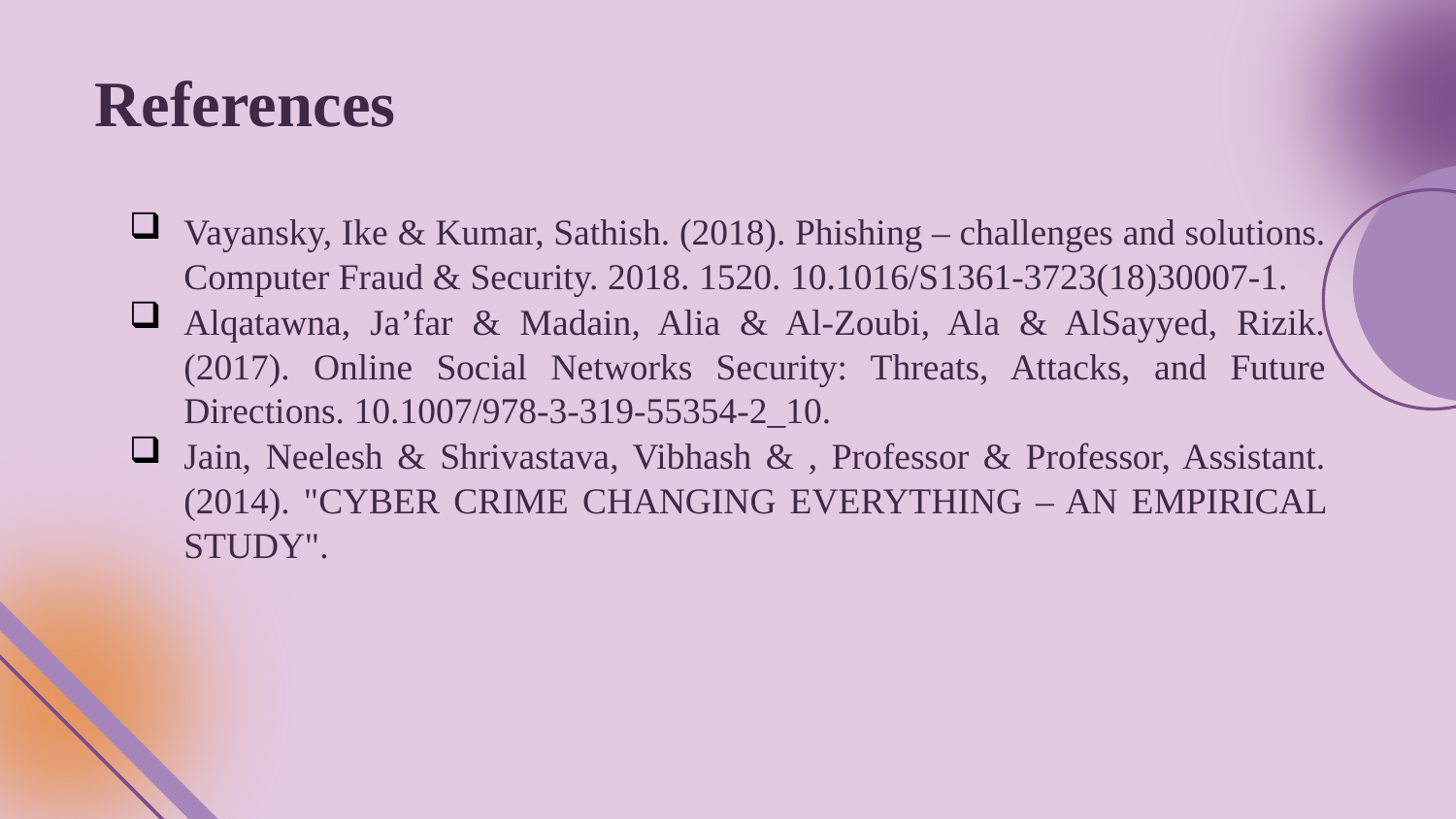

# References
Vayansky, Ike & Kumar, Sathish. (2018). Phishing – challenges and solutions. Computer Fraud & Security. 2018. 1520. 10.1016/S1361-3723(18)30007-1.
Alqatawna, Ja’far & Madain, Alia & Al-Zoubi, Ala & AlSayyed, Rizik. (2017). Online Social Networks Security: Threats, Attacks, and Future Directions. 10.1007/978-3-319-55354-2_10.
Jain, Neelesh & Shrivastava, Vibhash & , Professor & Professor, Assistant. (2014). "CYBER CRIME CHANGING EVERYTHING – AN EMPIRICAL STUDY".